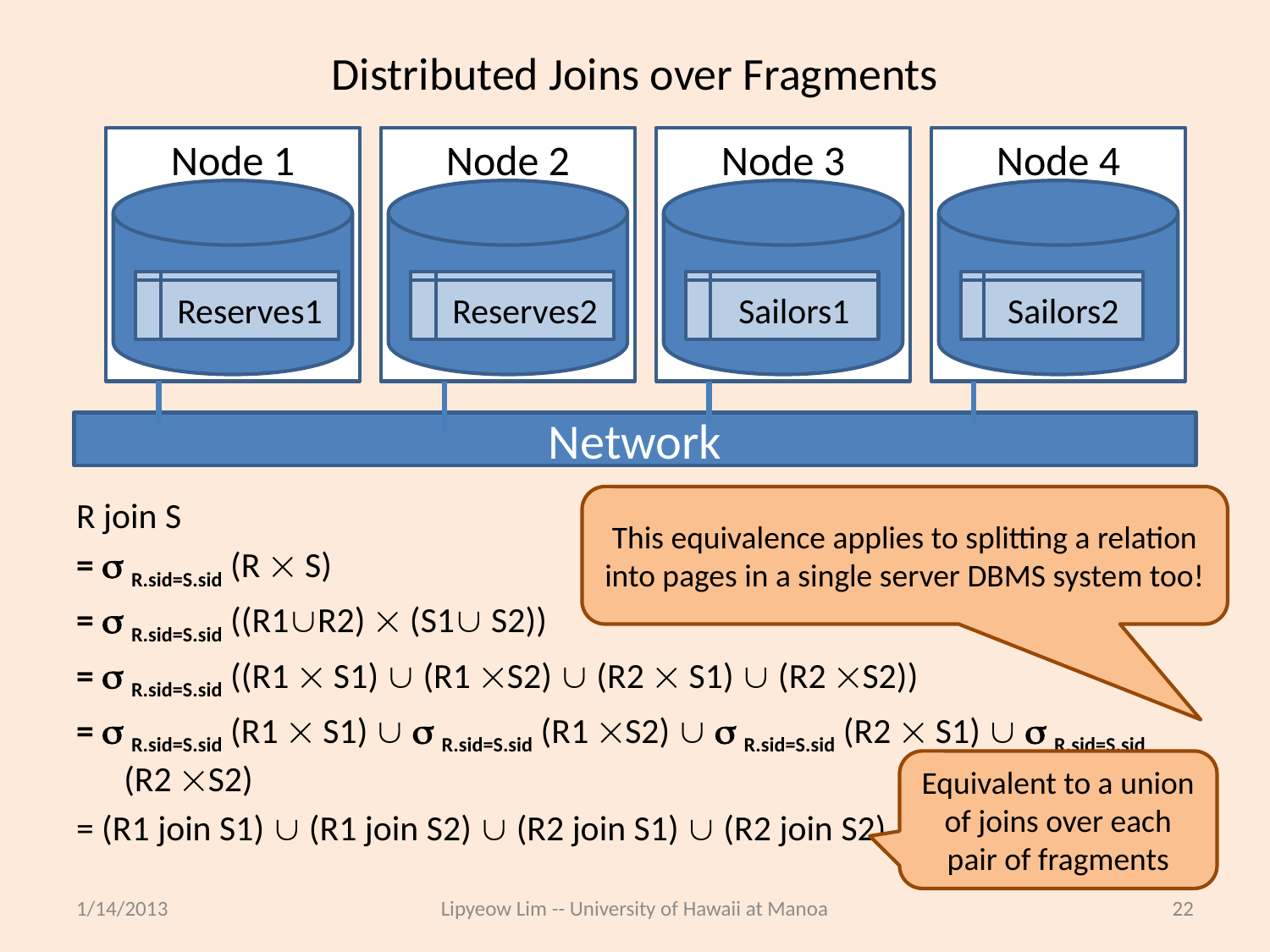

# Distributed Joins over Fragments
Node 1

Reserves1
Node 2

Reserves2
Node 3

Sailors1
Node 4

Sailors2
Network
R join S
= σ R.sid=S.sid (R × S)
= σ R.sid=S.sid ((R1∪R2) × (S1∪ S2))
= σ R.sid=S.sid ((R1 × S1) ∪ (R1 ×S2) ∪ (R2 × S1) ∪ (R2 ×S2))
= σ R.sid=S.sid (R1 × S1) ∪ σ R.sid=S.sid (R1 ×S2) ∪ σ R.sid=S.sid (R2 × S1) ∪ σ R.sid=S.sid (R2 ×S2)
= (R1 join S1) ∪ (R1 join S2) ∪ (R2 join S1) ∪ (R2 join S2)
This equivalence applies to splitting a relation into pages in a single server DBMS system too!
Equivalent to a union of joins over each pair of fragments
1/14/2013
Lipyeow Lim -- University of Hawaii at Manoa
22